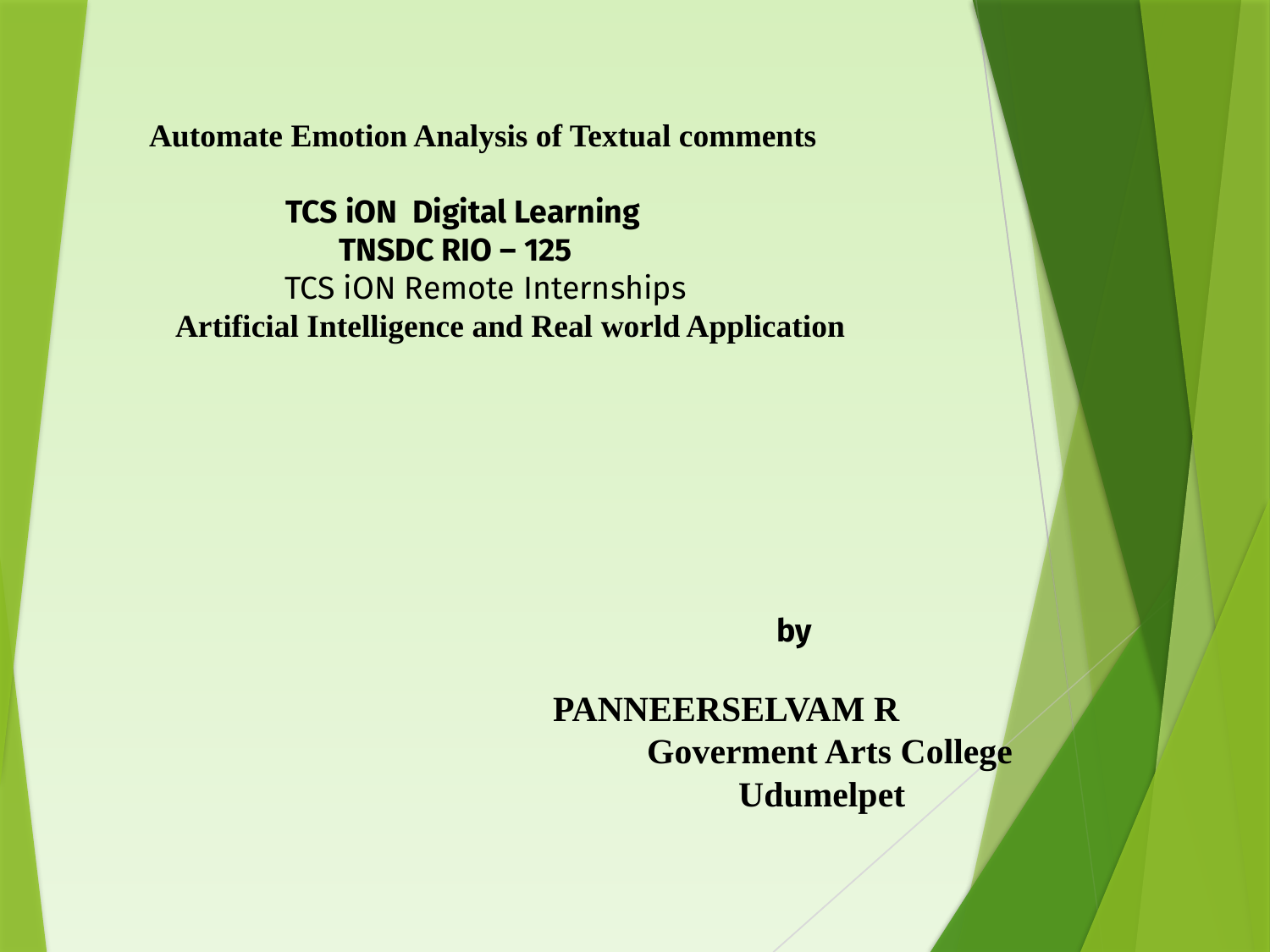

Automate Emotion Analysis of Textual comments
                   TCS iON  Digital Learning
                          TNSDC RIO – 125
                 TCS iON Remote Internships
    Artificial Intelligence and Real world Application

					by

                                                      PANNEERSELVAM R
   			              Goverment Arts College
				          Udumelpet

#